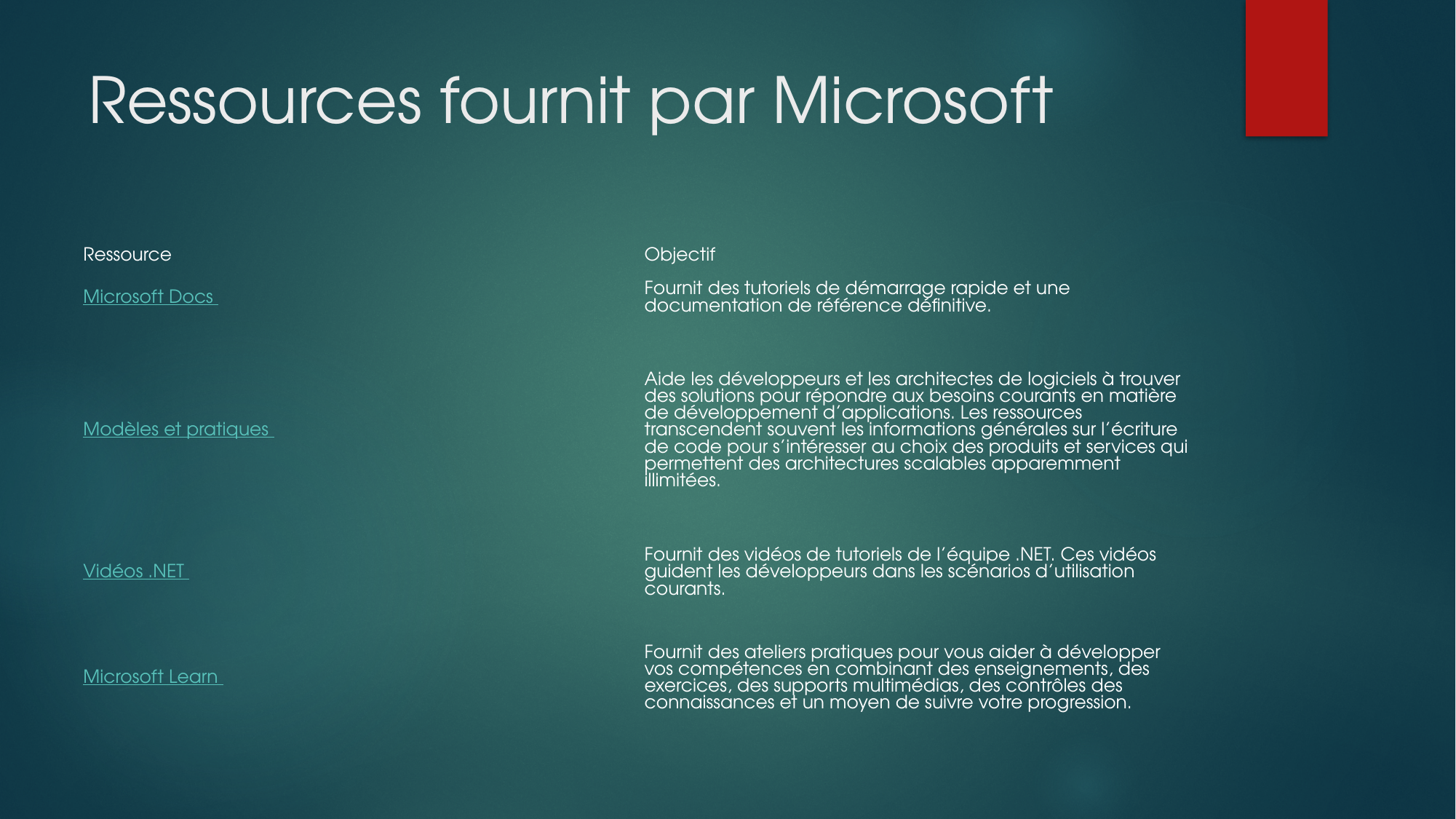

# Ressources fournit par Microsoft
| Ressource | Objectif |
| --- | --- |
| Microsoft Docs | Fournit des tutoriels de démarrage rapide et une documentation de référence définitive. |
| Modèles et pratiques | Aide les développeurs et les architectes de logiciels à trouver des solutions pour répondre aux besoins courants en matière de développement d’applications. Les ressources transcendent souvent les informations générales sur l’écriture de code pour s’intéresser au choix des produits et services qui permettent des architectures scalables apparemment illimitées. |
| Vidéos .NET | Fournit des vidéos de tutoriels de l’équipe .NET. Ces vidéos guident les développeurs dans les scénarios d’utilisation courants. |
| Microsoft Learn | Fournit des ateliers pratiques pour vous aider à développer vos compétences en combinant des enseignements, des exercices, des supports multimédias, des contrôles des connaissances et un moyen de suivre votre progression. |